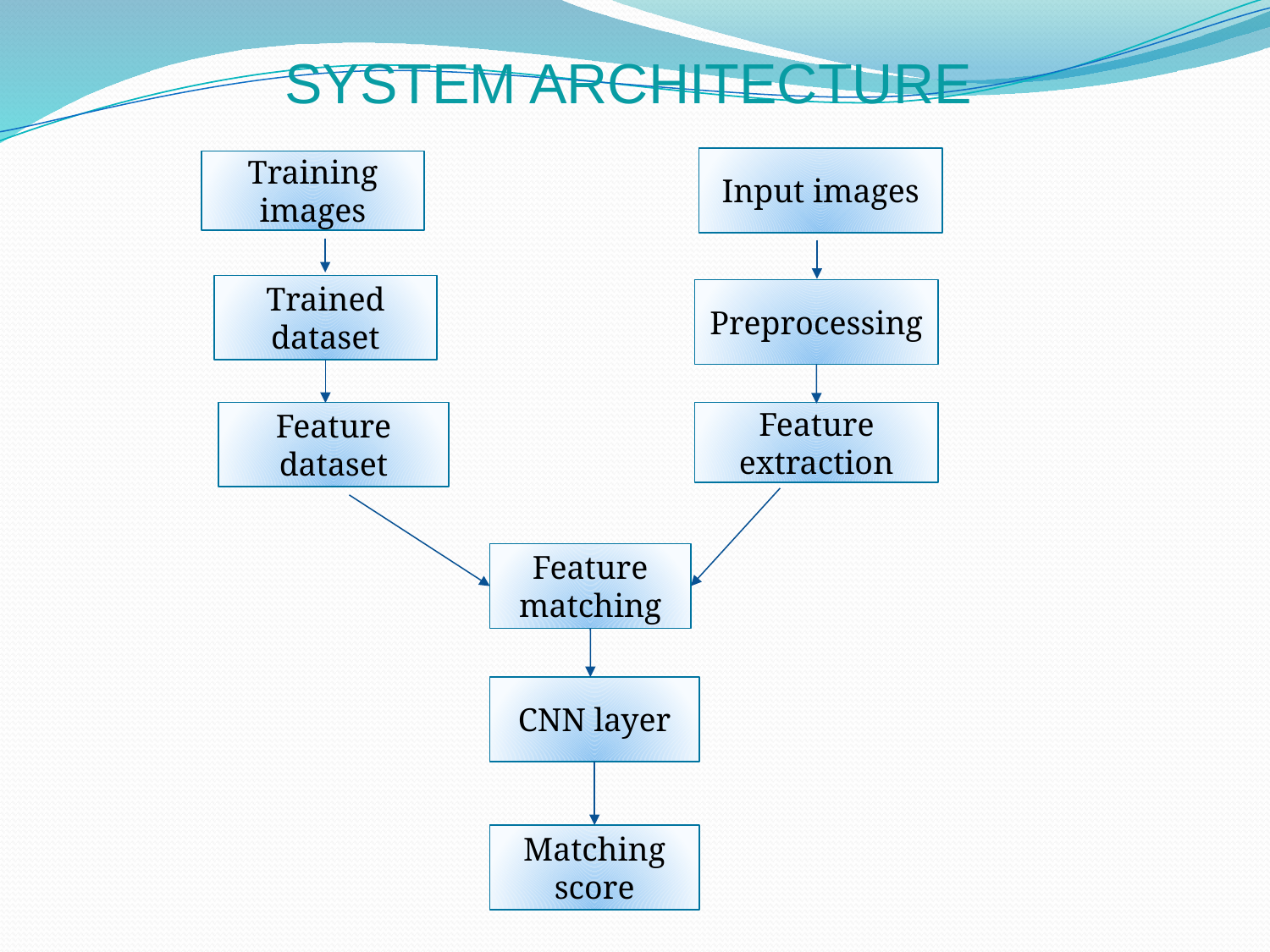

# SYSTEM ARCHITECTURE
Input images
Training images
Trained dataset
Preprocessing
Feature dataset
Feature extraction
Feature matching
CNN layer
Matching score